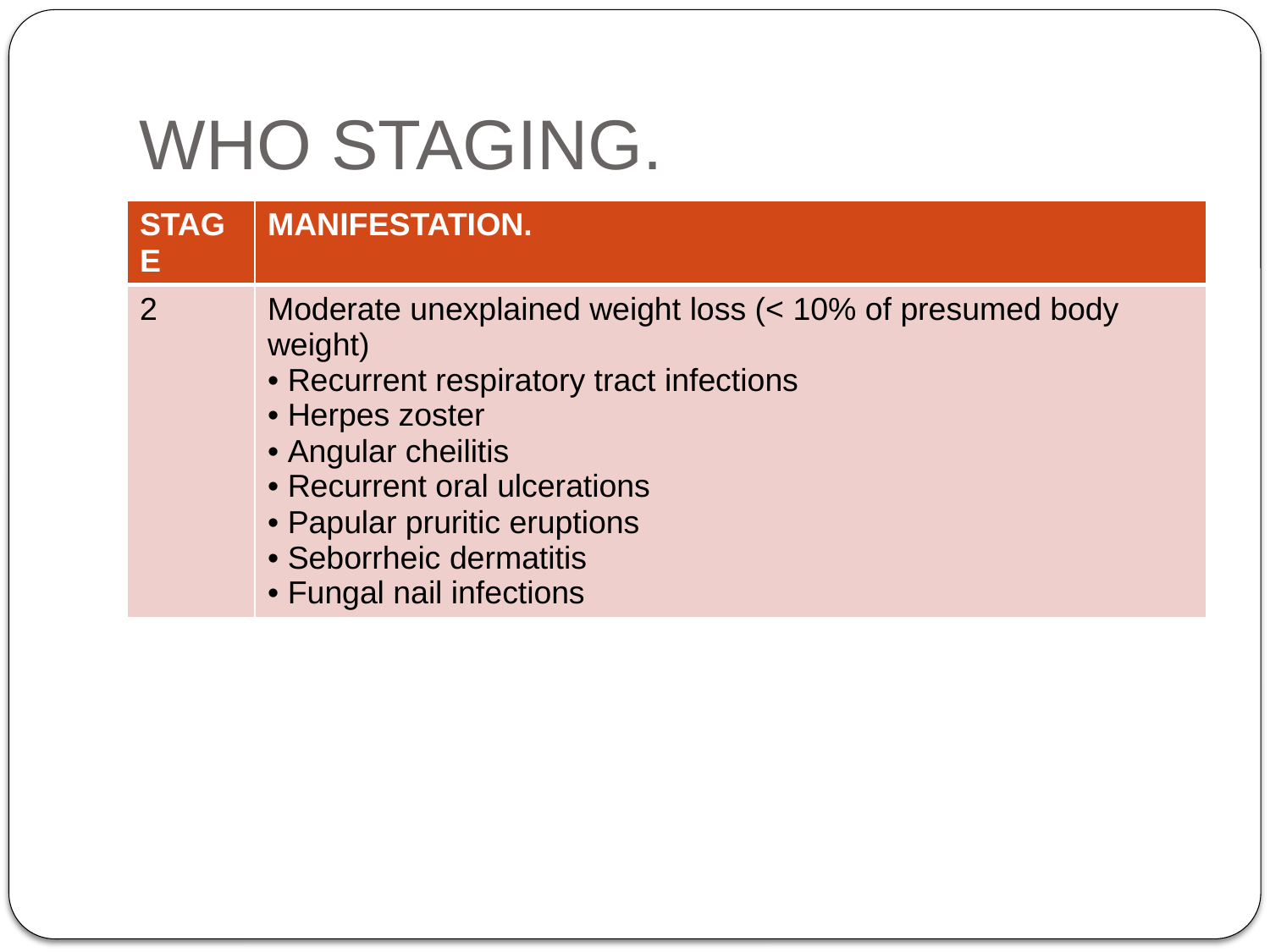

# WHO STAGING.
| STAGE | MANIFESTATION. |
| --- | --- |
| 2 | Moderate unexplained weight loss (< 10% of presumed body weight) • Recurrent respiratory tract infections • Herpes zoster • Angular cheilitis • Recurrent oral ulcerations • Papular pruritic eruptions • Seborrheic dermatitis • Fungal nail infections |